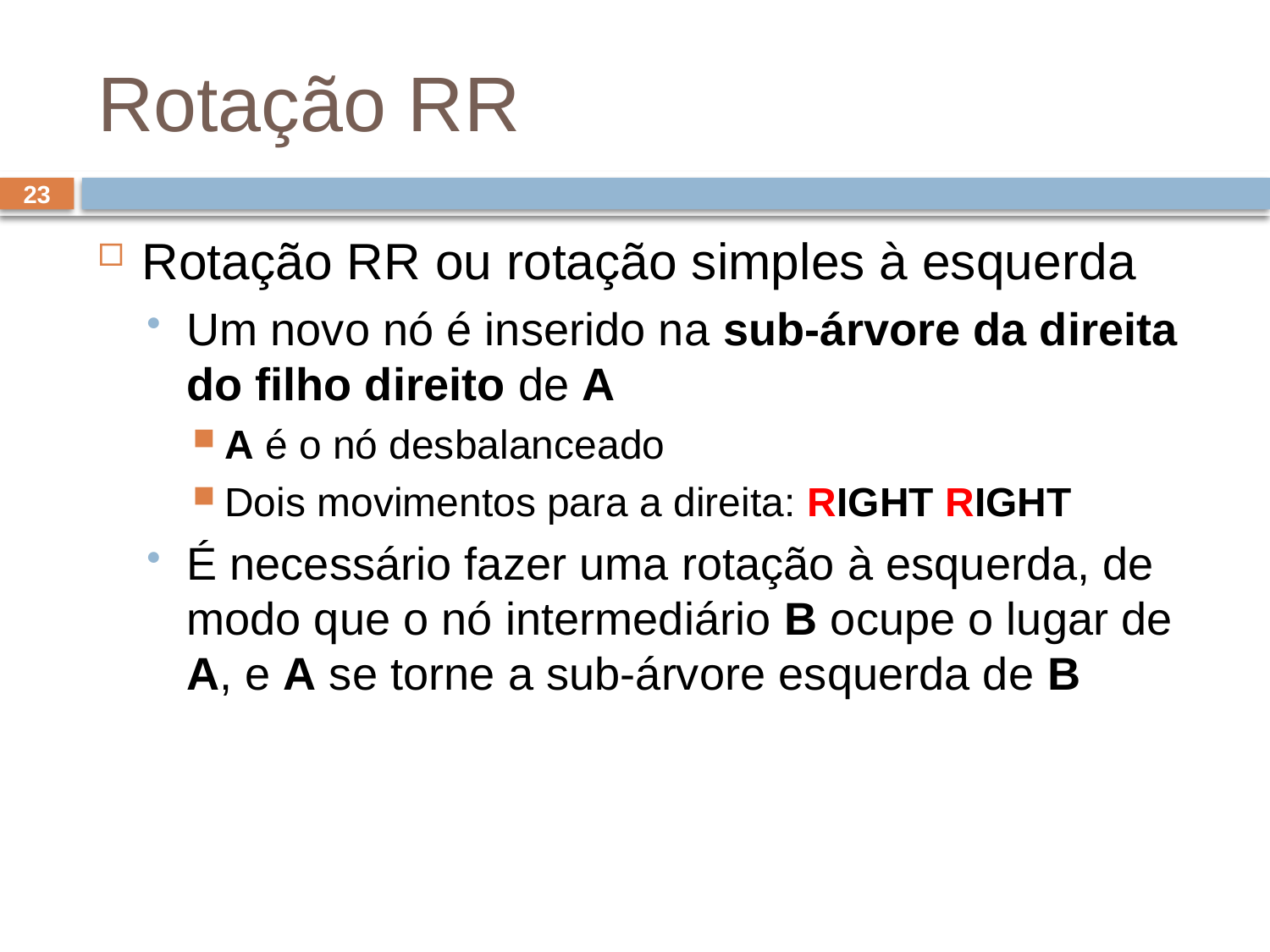

# Rotação RR
23
Rotação RR ou rotação simples à esquerda
Um novo nó é inserido na sub-árvore da direita do filho direito de A
A é o nó desbalanceado
Dois movimentos para a direita: RIGHT RIGHT
É necessário fazer uma rotação à esquerda, de modo que o nó intermediário B ocupe o lugar de A, e A se torne a sub-árvore esquerda de B